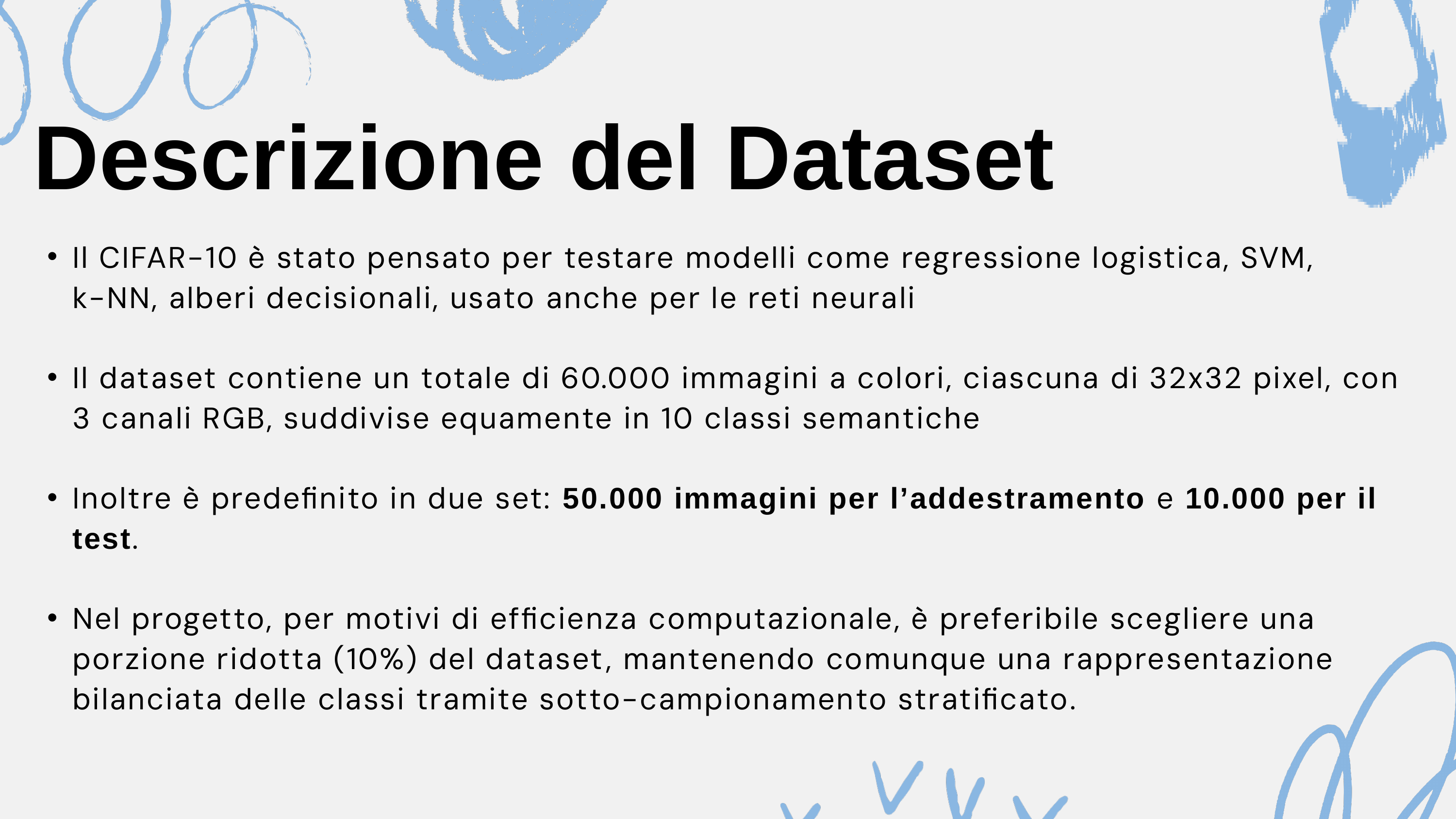

Descrizione del Dataset
Il CIFAR-10 è stato pensato per testare modelli come regressione logistica, SVM,      k-NN, alberi decisionali, usato anche per le reti neurali

Il dataset contiene un totale di 60.000 immagini a colori, ciascuna di 32x32 pixel, con 3 canali RGB, suddivise equamente in 10 classi semantiche

Inoltre è predefinito in due set: 50.000 immagini per l’addestramento e 10.000 per il test.

Nel progetto, per motivi di efficienza computazionale, è preferibile scegliere una porzione ridotta (10%) del dataset, mantenendo comunque una rappresentazione bilanciata delle classi tramite sotto-campionamento stratificato.